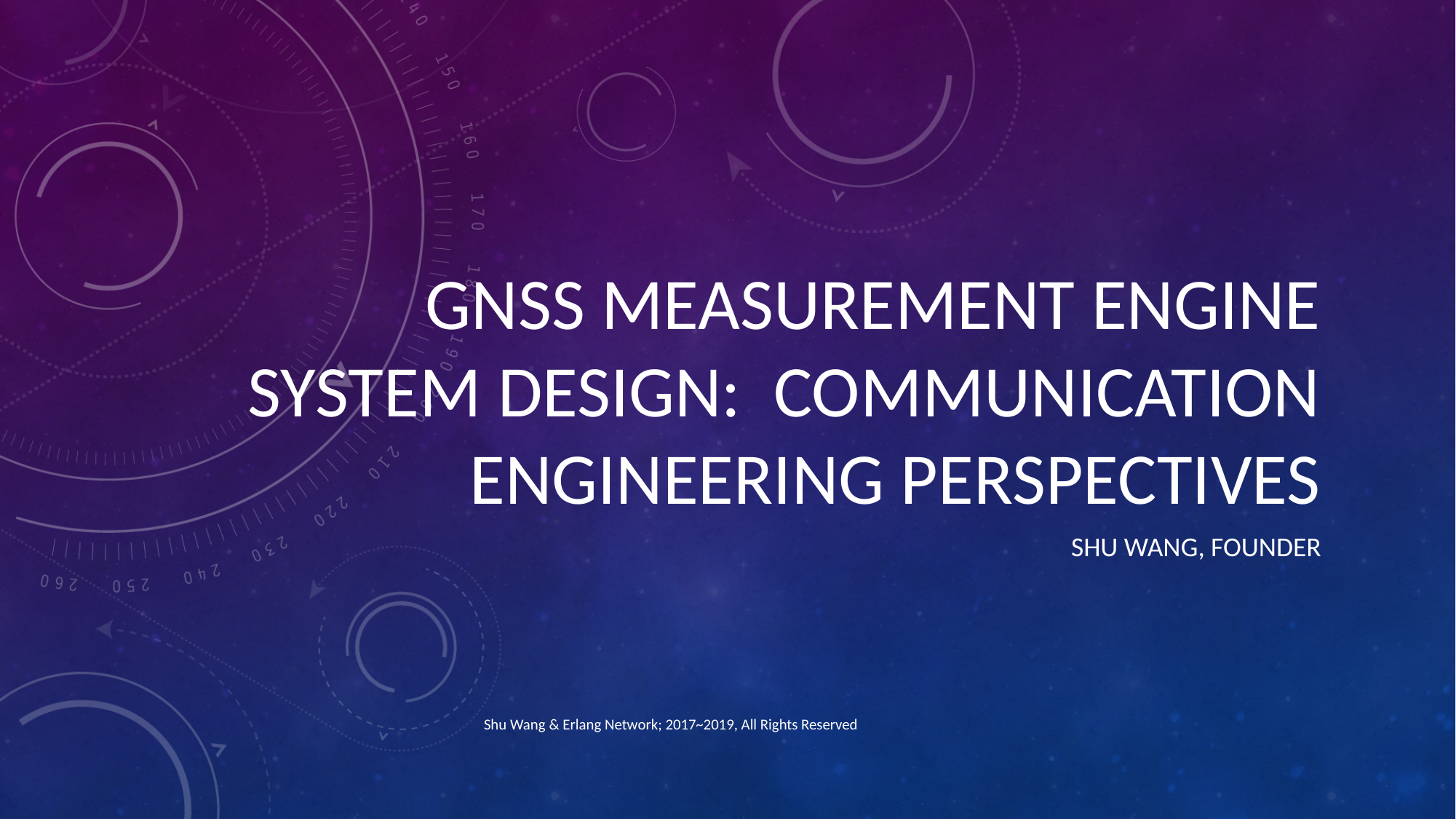

# GNSS Measurement Engine System Design:  Communication Engineering Perspectives
Shu Wang, founder
Shu Wang & Erlang Network; 2017~2019, All Rights Reserved